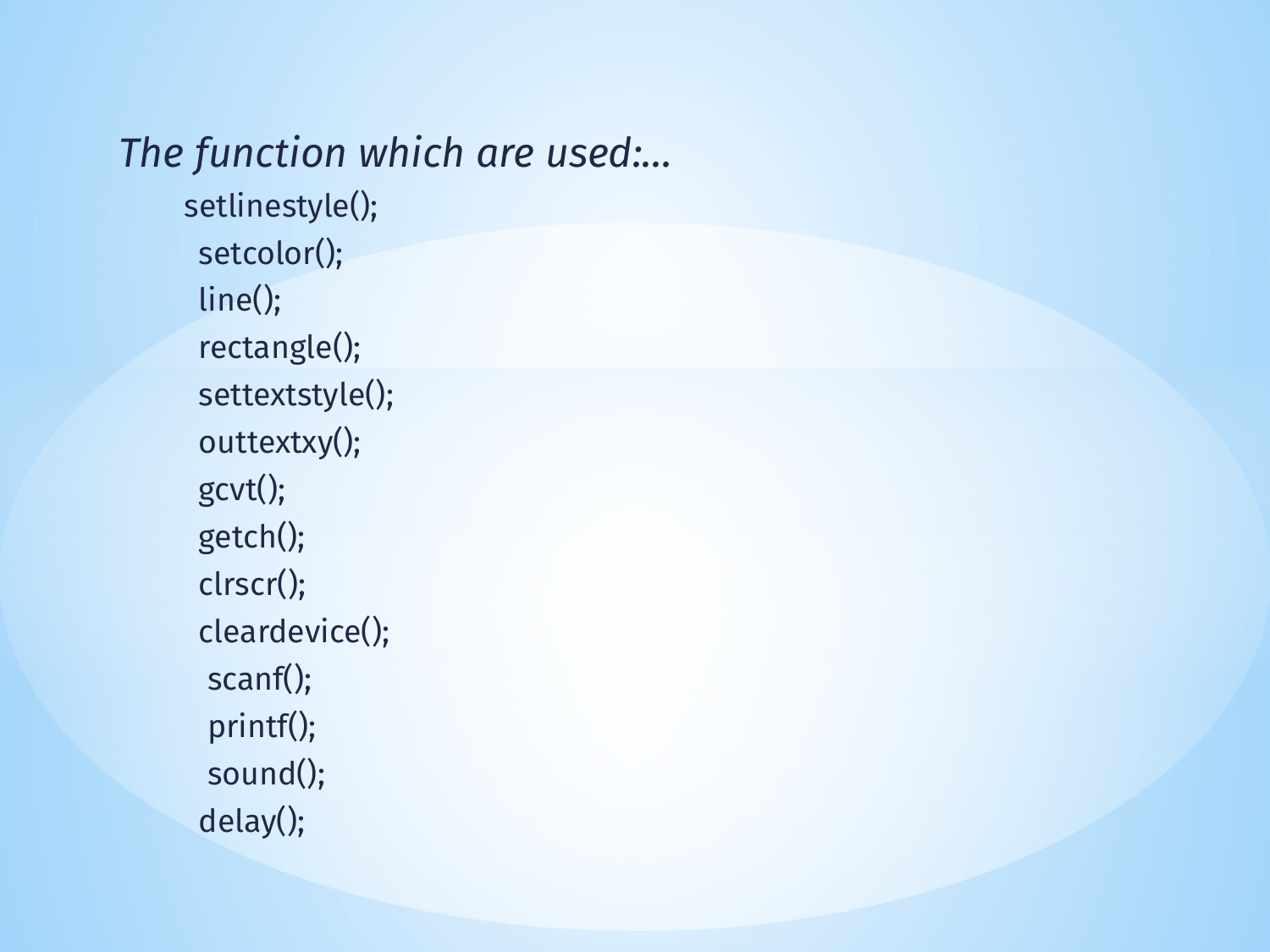

The function which are used:…
                             setlinestyle();
                      setcolor();
                      line();
                      rectangle();
                      settextstyle();
                      outtextxy();
                      gcvt();
                      getch();
                      clrscr();
                      cleardevice();
                       scanf();
                       printf();
                       sound();
                      delay();